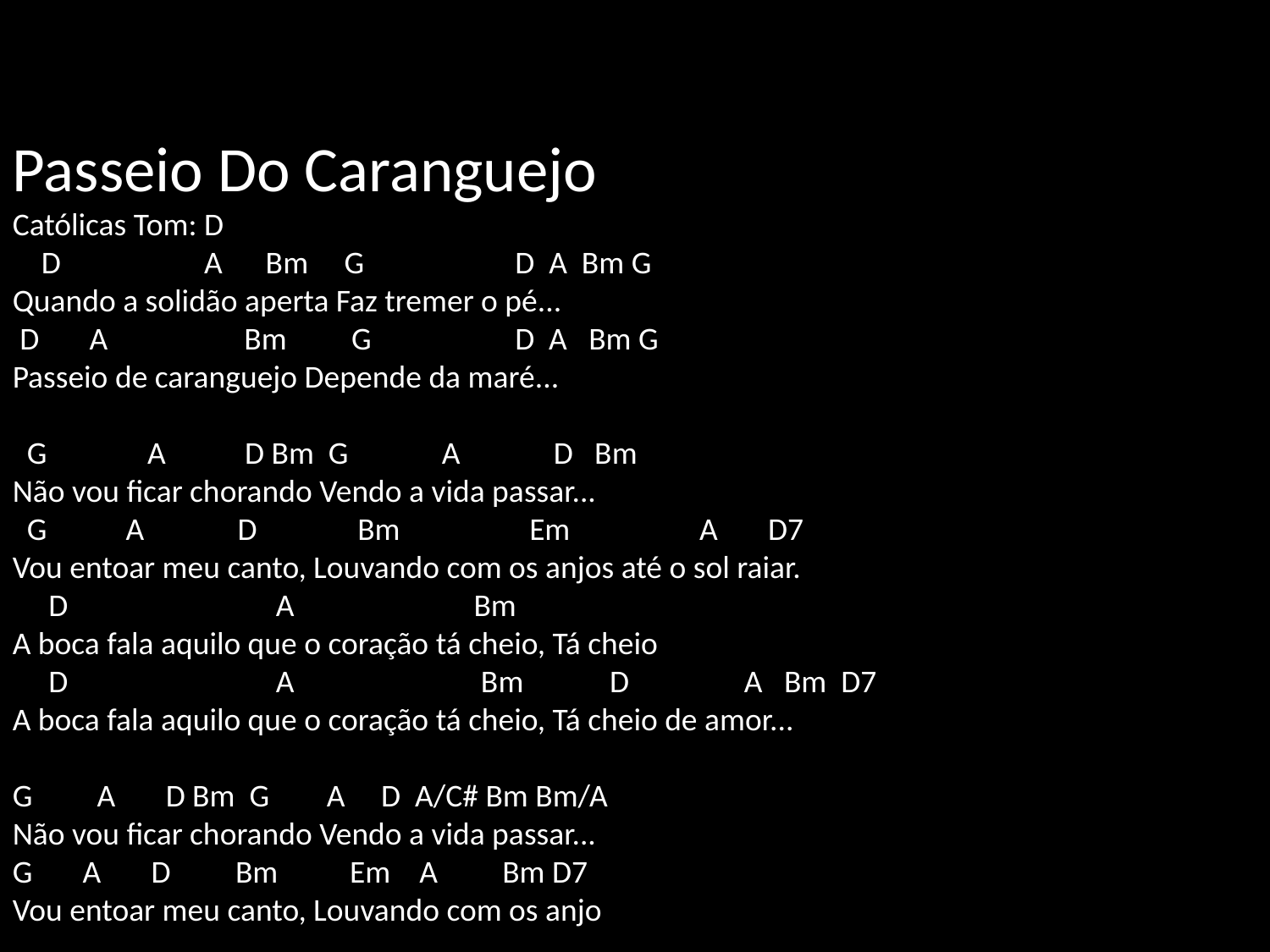

#

Passeio Do Caranguejo
Católicas Tom: D
    D                    A      Bm     G                     D  A  Bm G
Quando a solidão aperta Faz tremer o pé...
 D       A                   Bm         G                    D  A   Bm G
Passeio de caranguejo Depende da maré...

  G              A           D Bm  G             A             D   Bm
Não vou ficar chorando Vendo a vida passar...
  G           A             D              Bm                  Em                  A       D7
Vou entoar meu canto, Louvando com os anjos até o sol raiar.
     D                             A                         Bm
A boca fala aquilo que o coração tá cheio, Tá cheio
     D                             A                          Bm            D                A   Bm  D7
A boca fala aquilo que o coração tá cheio, Tá cheio de amor...

G         A       D Bm  G        A     D  A/C# Bm Bm/A
Não vou ficar chorando Vendo a vida passar...
G       A       D         Bm          Em    A         Bm D7
Vou entoar meu canto, Louvando com os anjos até o sol raiar